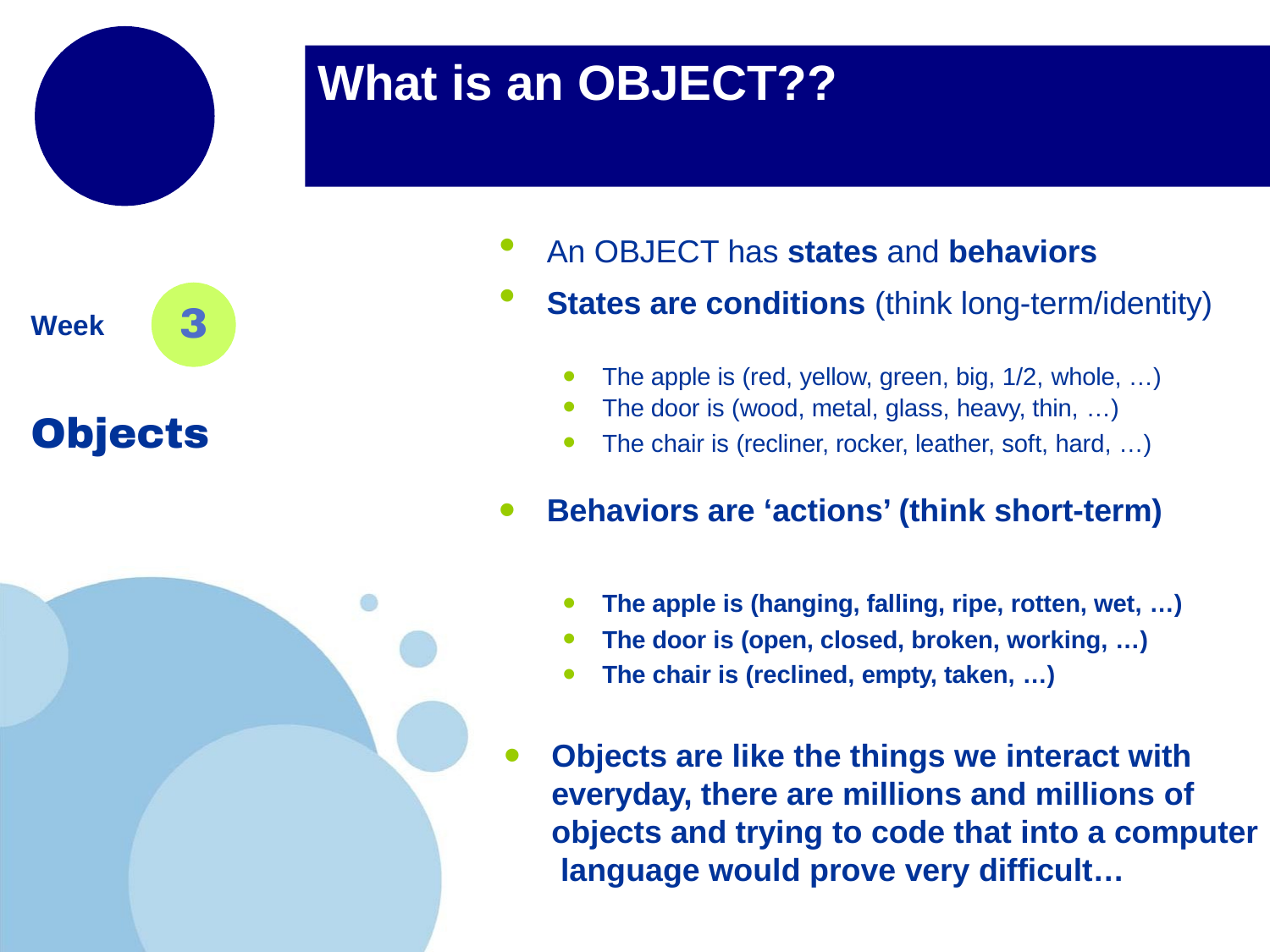

# What is an OBJECT??
An OBJECT has states and behaviors
States are conditions (think long-term/identity)

The apple is (red, yellow, green, big, 1/2, whole, …)

3
Week
The door is (wood, metal, glass, heavy, thin, …)
The chair is (recliner, rocker, leather, soft, hard, …)
Behaviors are ‘actions’ (think short-term)

The apple is (hanging, falling, ripe, rotten, wet, …)
The door is (open, closed, broken, working, …)
The chair is (reclined, empty, taken, …)
Objects
Objects are like the things we interact with  everyday, there are millions and millions of  objects and trying to code that into a computer  language would prove very difficult…